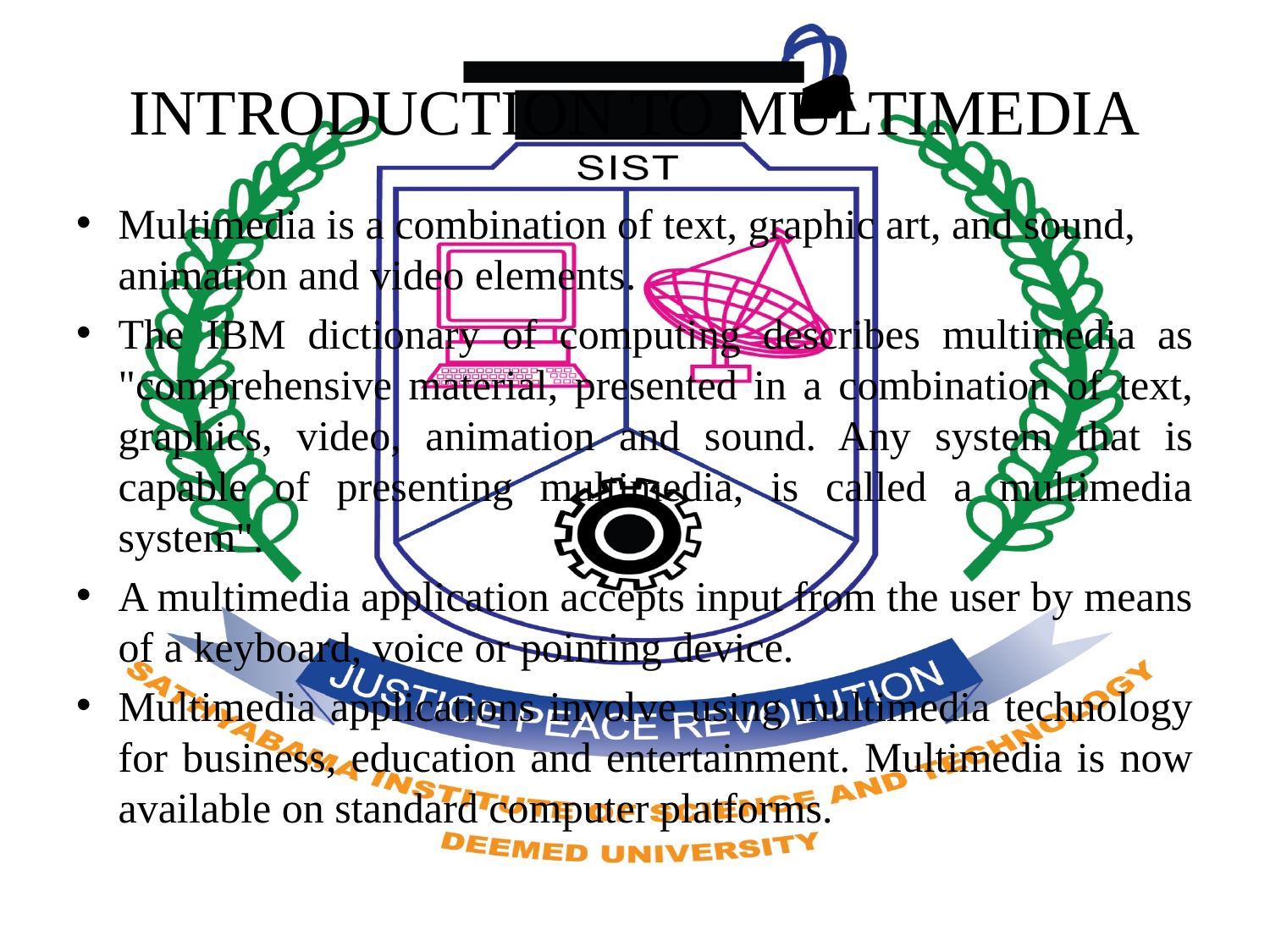

# INTRODUCTION TO MULTIMEDIA
Multimedia is a combination of text, graphic art, and sound, animation and video elements.
The IBM dictionary of computing describes multimedia as "comprehensive material, presented in a combination of text, graphics, video, animation and sound. Any system that is capable of presenting multimedia, is called a multimedia system".
A multimedia application accepts input from the user by means of a keyboard, voice or pointing device.
Multimedia applications involve using multimedia technology for business, education and entertainment. Multimedia is now available on standard computer platforms.